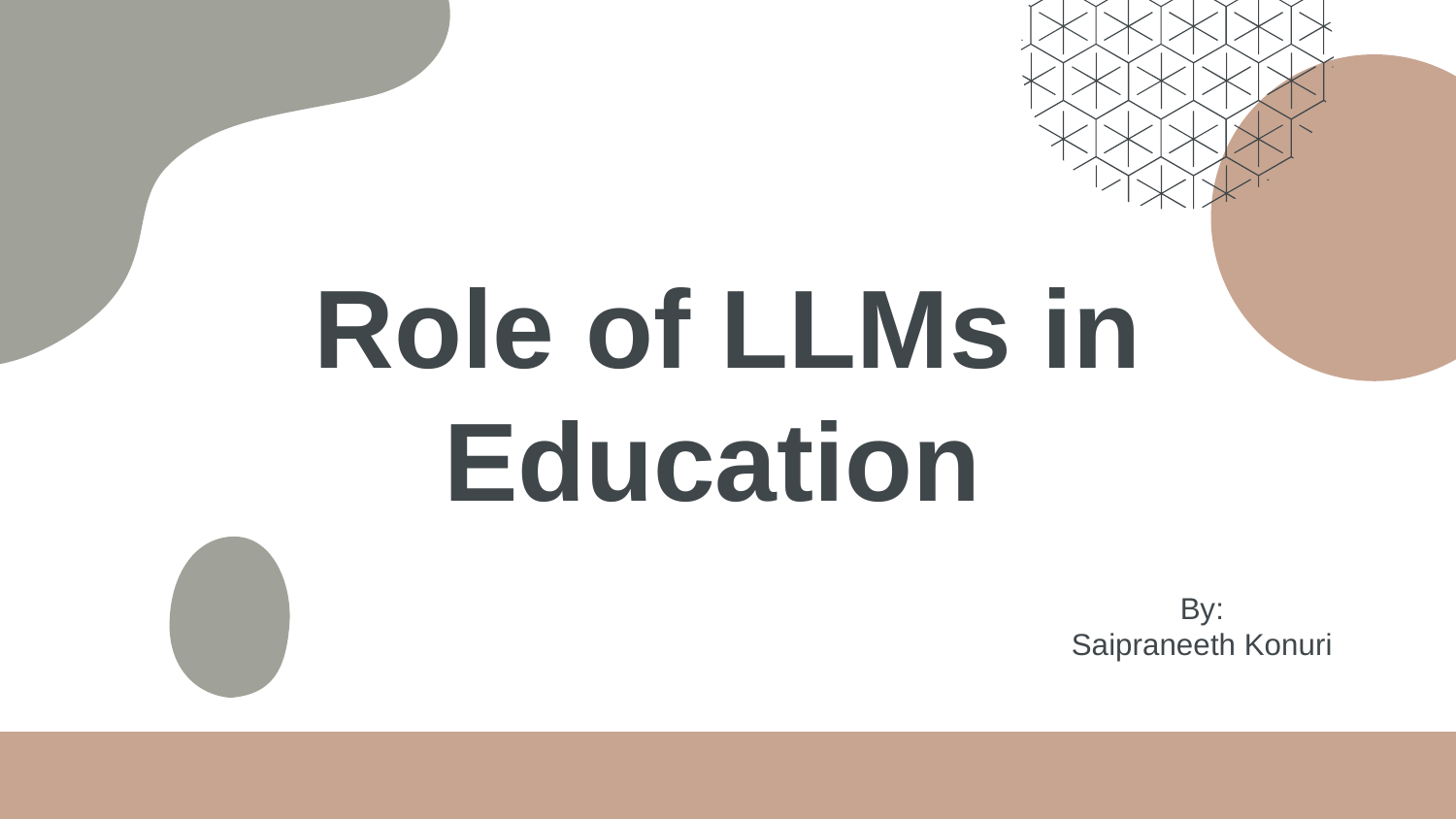

# Role of LLMs in Education
By:
Saipraneeth Konuri